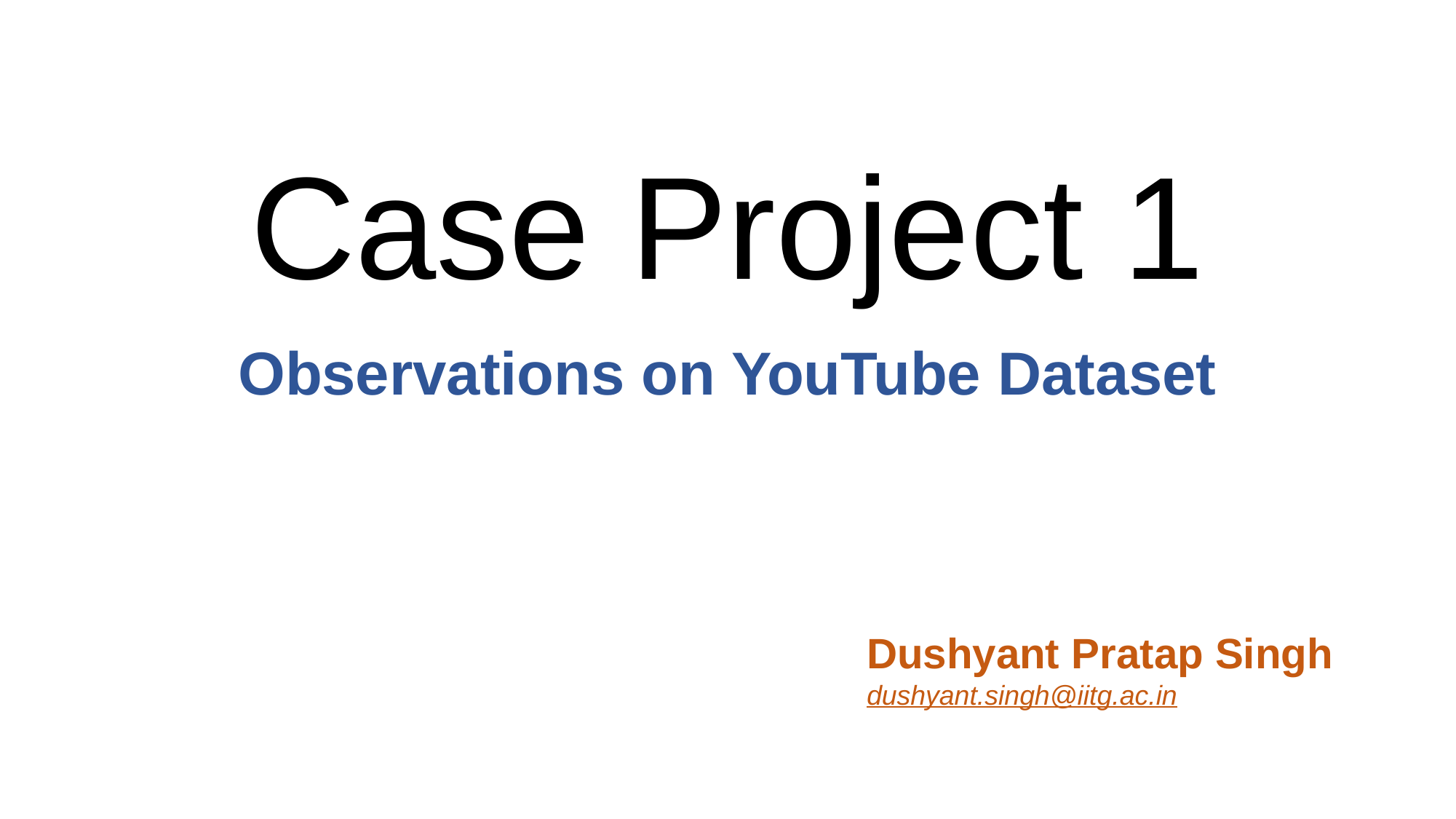

# Case Project 1
Observations on YouTube Dataset

Dushyant Pratap Singh
dushyant.singh@iitg.ac.in